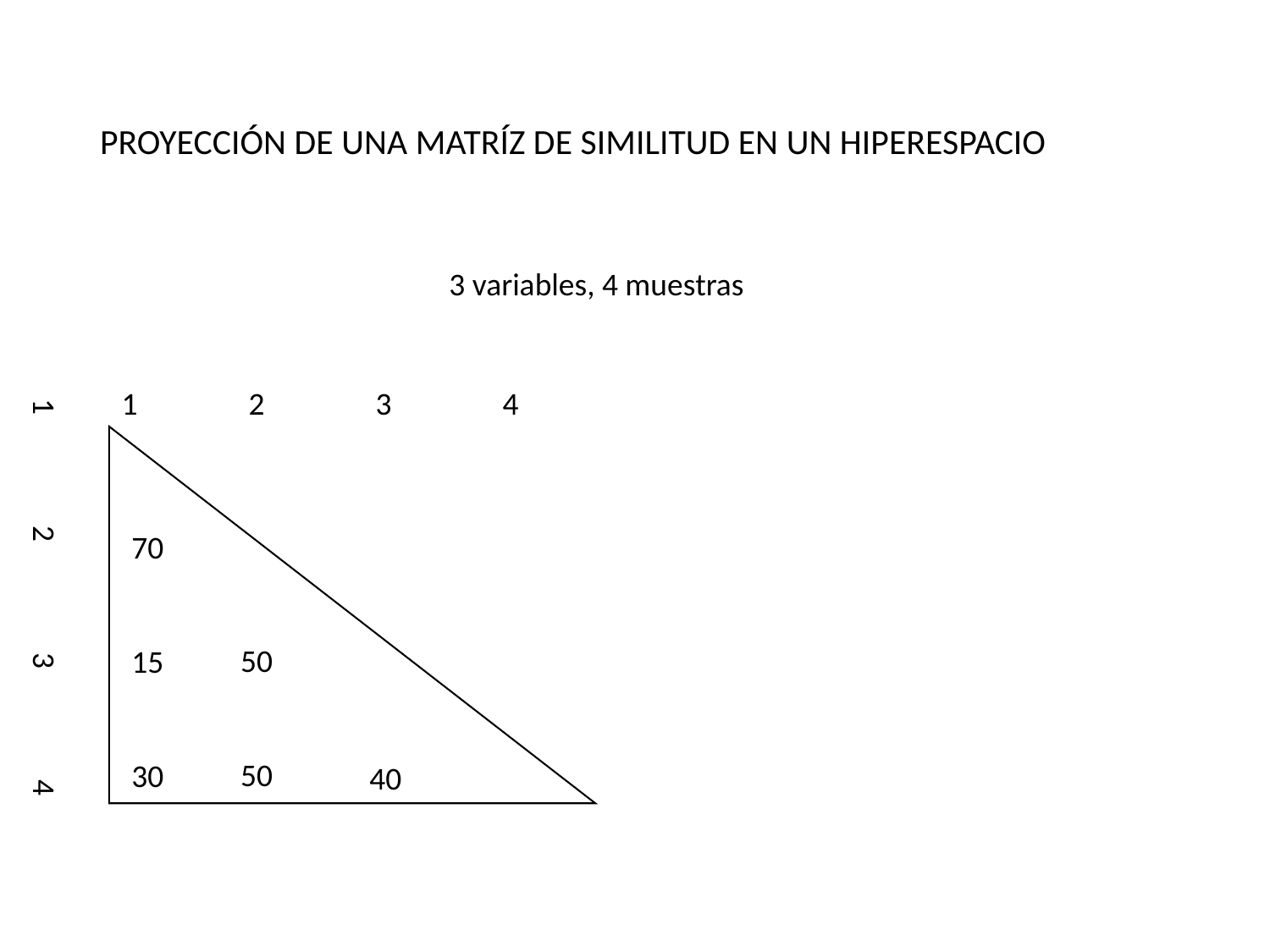

# PROYECCIÓN DE UNA MATRÍZ DE SIMILITUD EN UN HIPERESPACIO
3 variables, 4 muestras
1	2	3	4

70

15

30
1	2	3	4
50

50
40